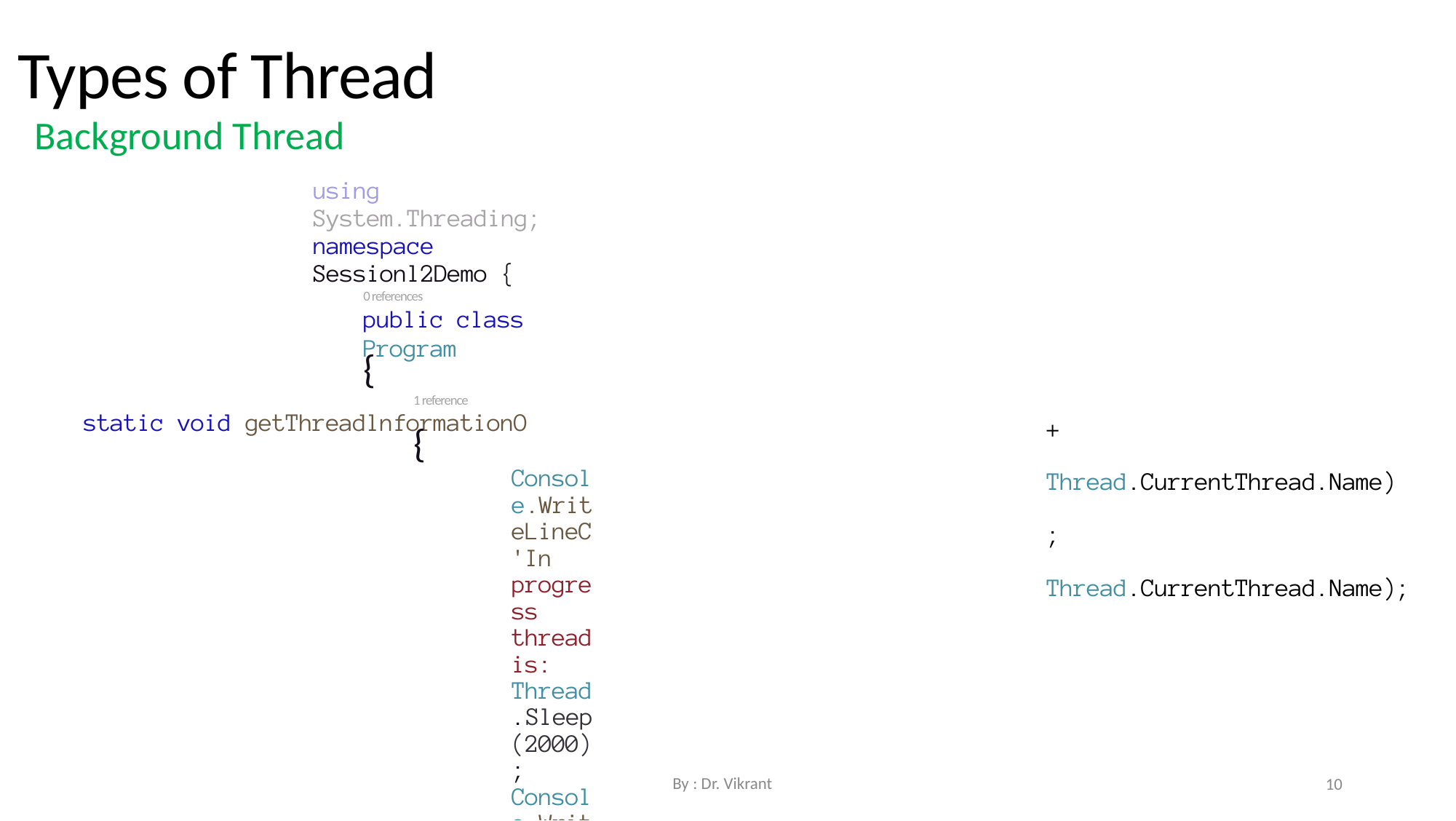

Types of Thread
Background Thread
using System.Threading; namespace Sessionl2Demo {
0 references
public class Program
{
1 reference
static void getThreadlnformationO
{
Console.WriteLineC'In progress thread is: Thread.Sleep(2000);
Console.WriteLineC"Completed thread is:"
}
0 references
static void Main(string[] args)
{
Thread tl=new Thread(getThreadlnformation); tl.Name = "MyThreadl"; tl.StartO;
Console.WriteLineC'Main Thread Ends!!");
}
}
}
+ Thread.CurrentThread.Name) ; Thread.CurrentThread.Name);
By : Dr. Vikrant
10